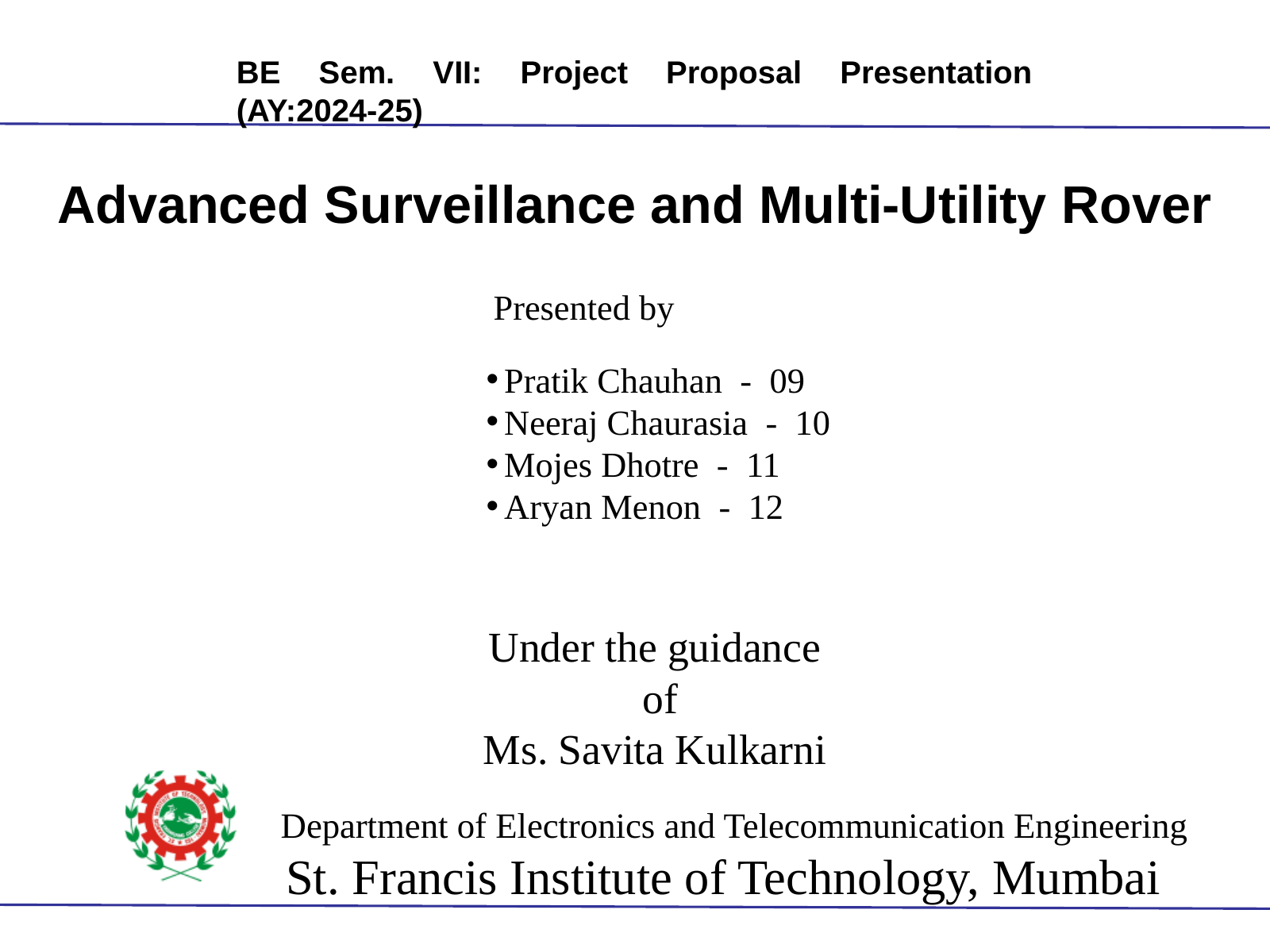

BE Sem. VII: Project Proposal Presentation (AY:2024-25)

Advanced Surveillance and Multi-Utility Rover
Presented by
Pratik Chauhan  -  09
Neeraj Chaurasia  -  10
Mojes Dhotre  -  11
Aryan Menon  -  12

Under the guidance
 of
Ms. Savita Kulkarni

                  Department of Electronics and Telecommunication Engineering
             St. Francis Institute of Technology, Mumbai